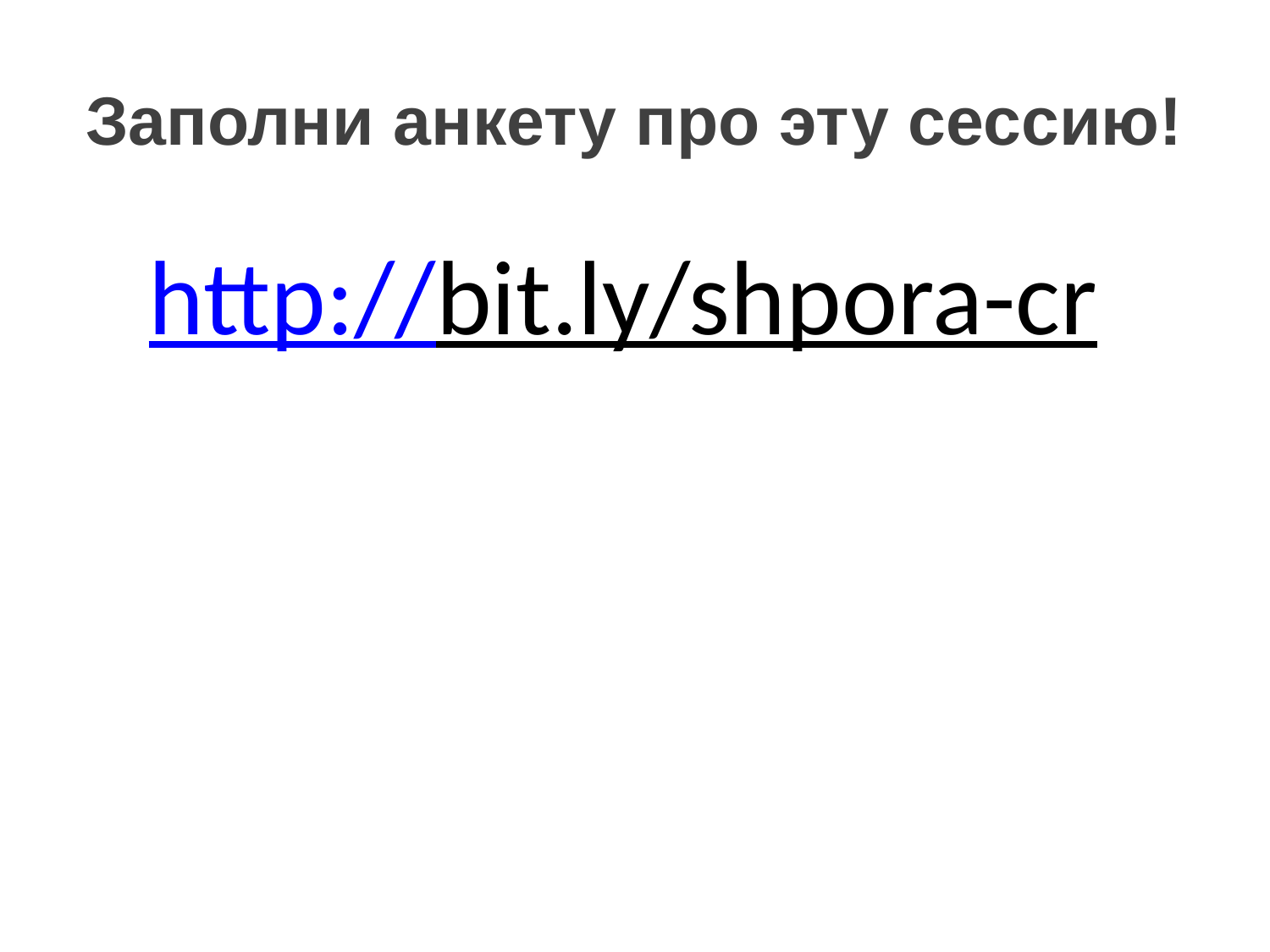

# Заполни анкету про эту сессию!
http://bit.ly/shpora-cr